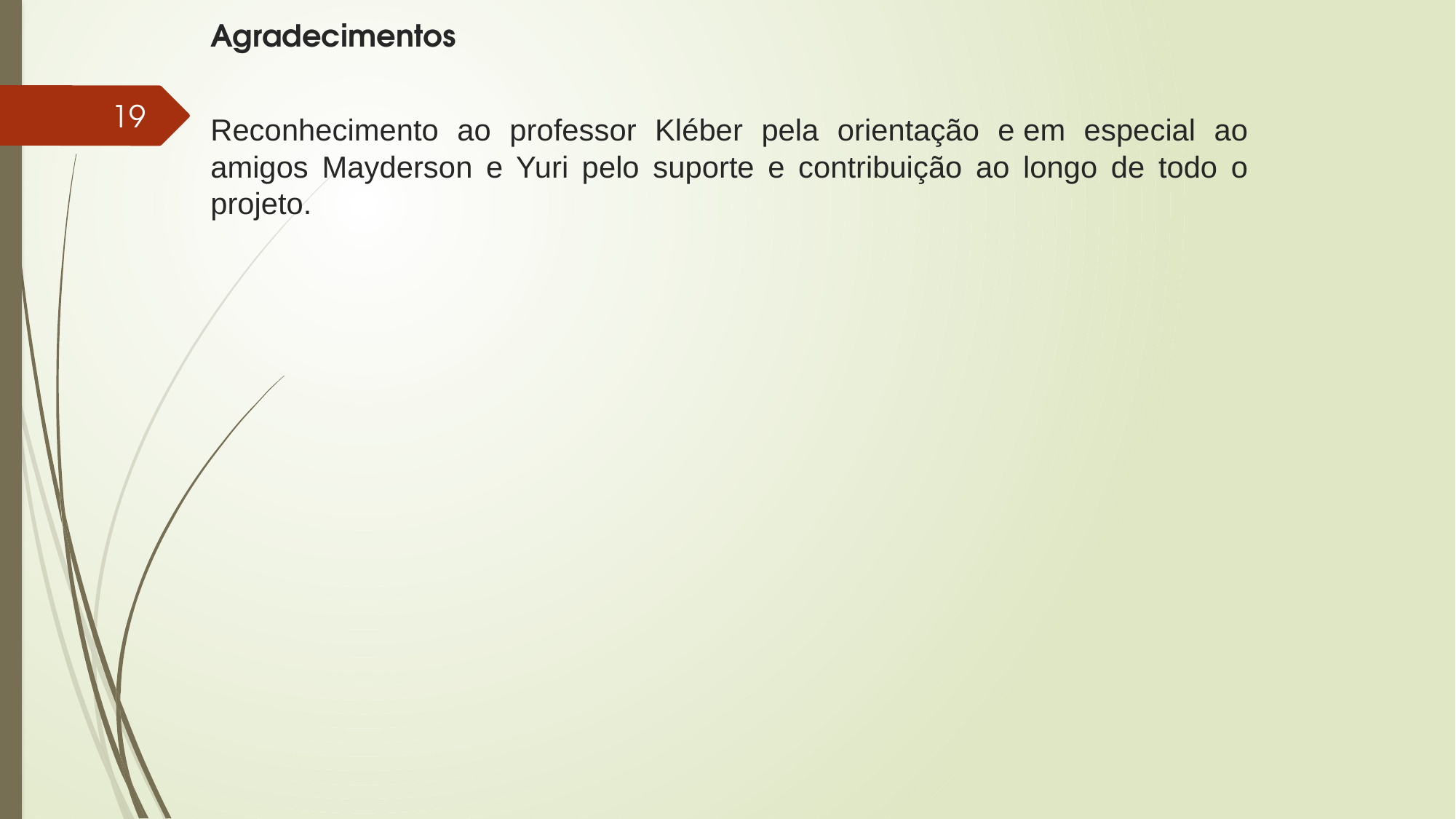

Agradecimentos

Reconhecimento ao professor Kléber pela orientação e em especial ao amigos Mayderson e Yuri pelo suporte e contribuição ao longo de todo o projeto.

19